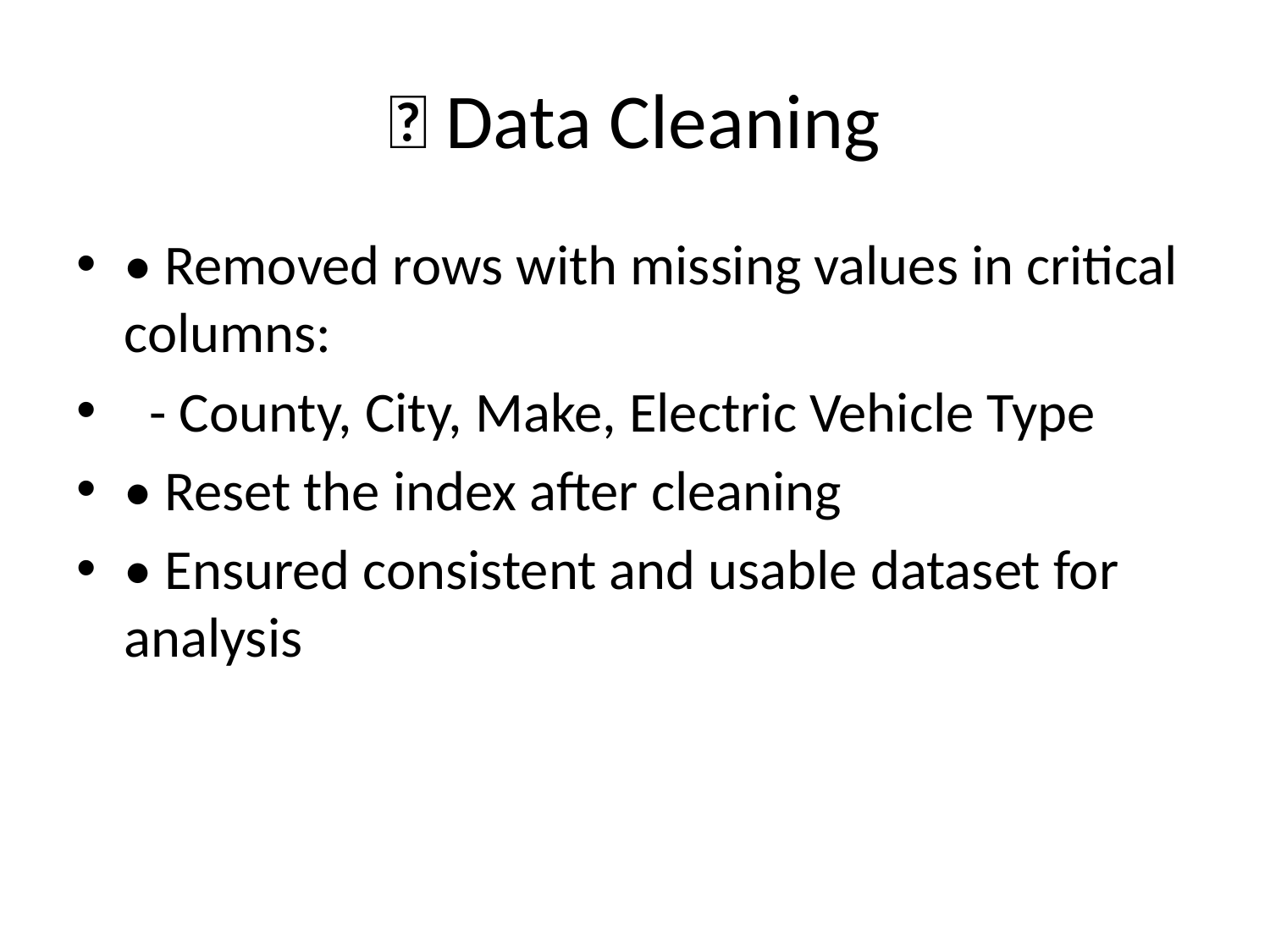

# 🧹 Data Cleaning
• Removed rows with missing values in critical columns:
  - County, City, Make, Electric Vehicle Type
• Reset the index after cleaning
• Ensured consistent and usable dataset for analysis